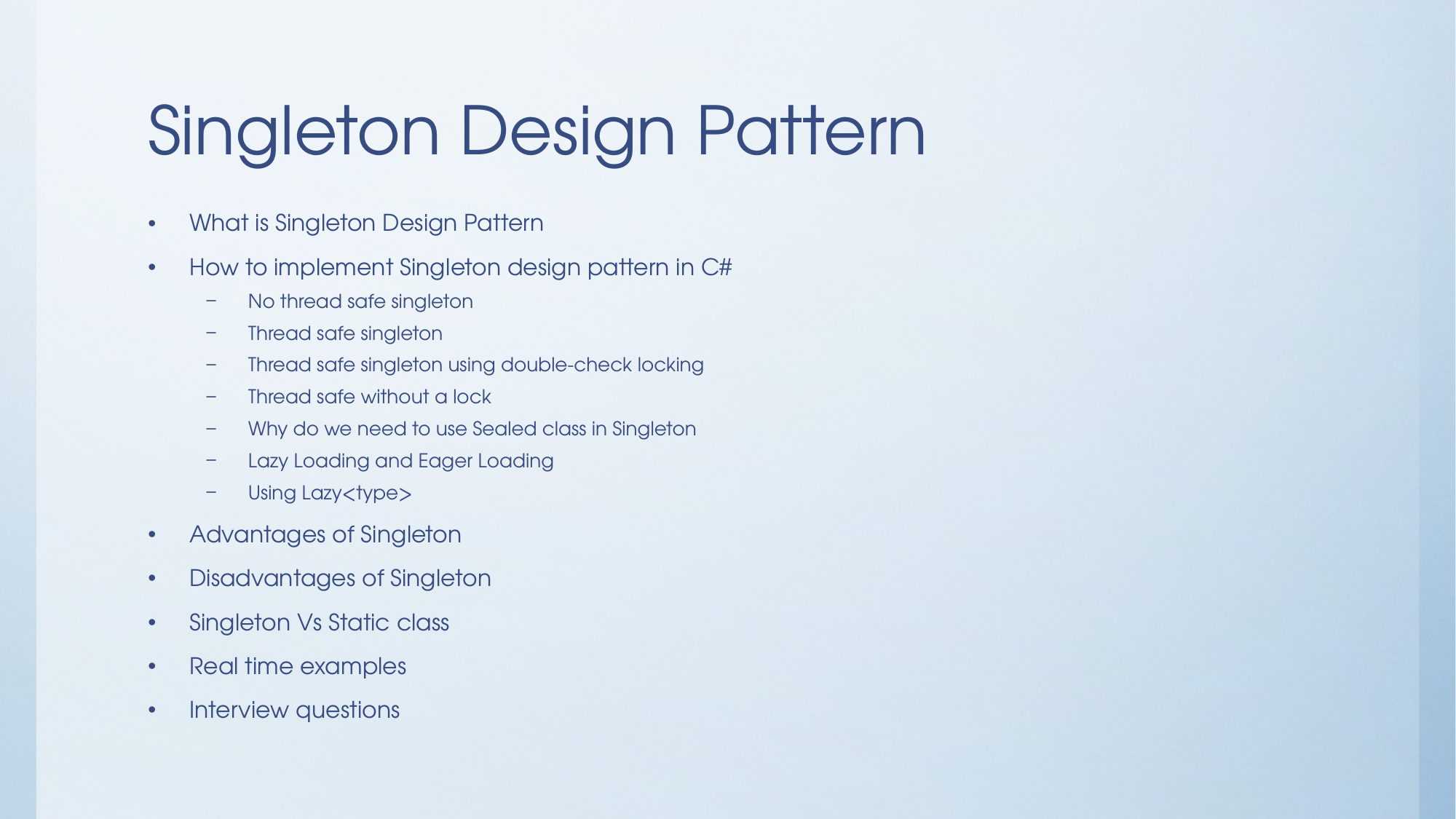

# Singleton Design Pattern
What is Singleton Design Pattern
How to implement Singleton design pattern in C#
No thread safe singleton
Thread safe singleton
Thread safe singleton using double-check locking
Thread safe without a lock
Why do we need to use Sealed class in Singleton
Lazy Loading and Eager Loading
Using Lazy<type>
Advantages of Singleton
Disadvantages of Singleton
Singleton Vs Static class
Real time examples
Interview questions